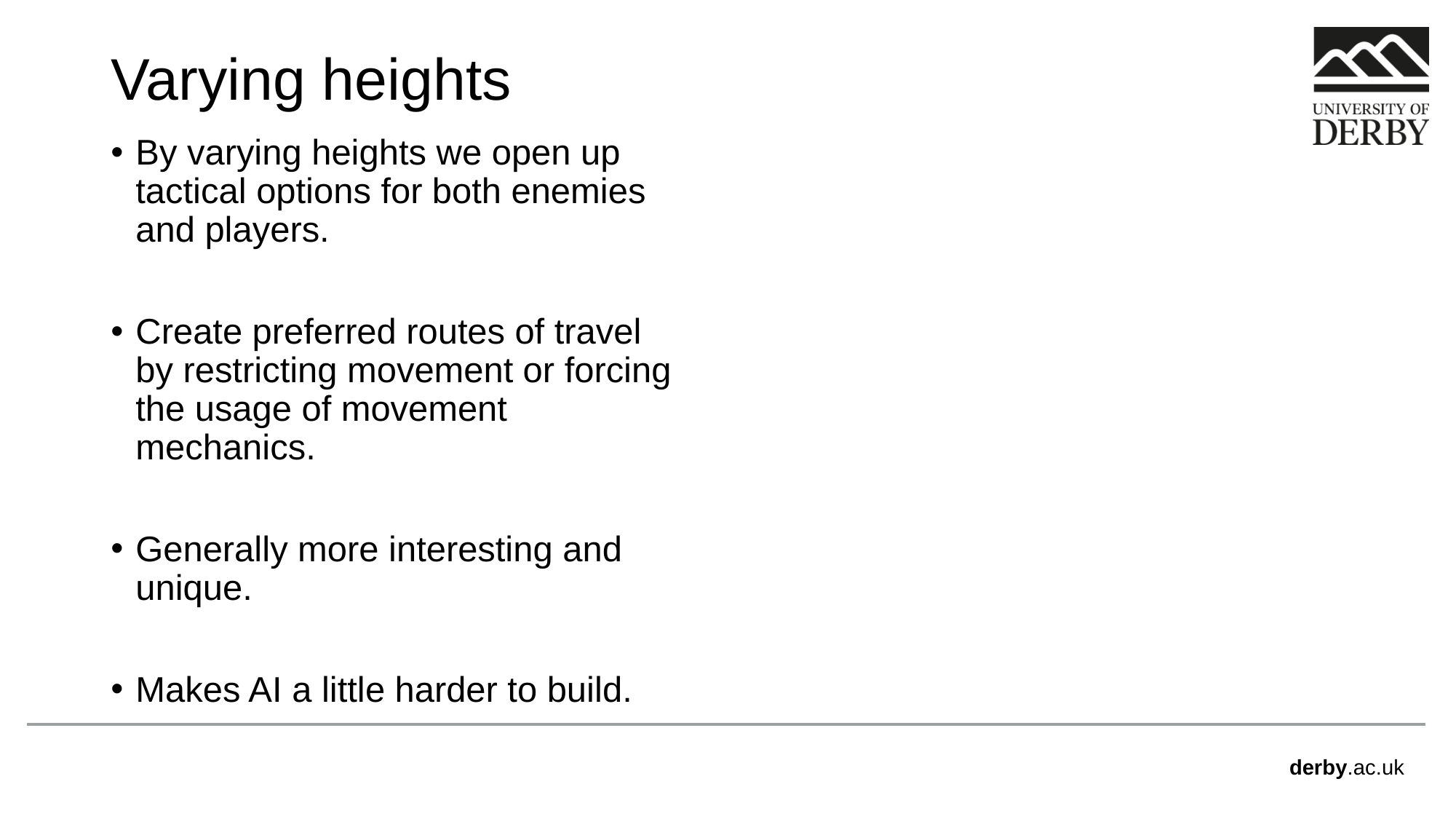

# Varying heights
By varying heights we open up tactical options for both enemies and players.

Create preferred routes of travel by restricting movement or forcing the usage of movement mechanics.

Generally more interesting and unique.

Makes AI a little harder to build.